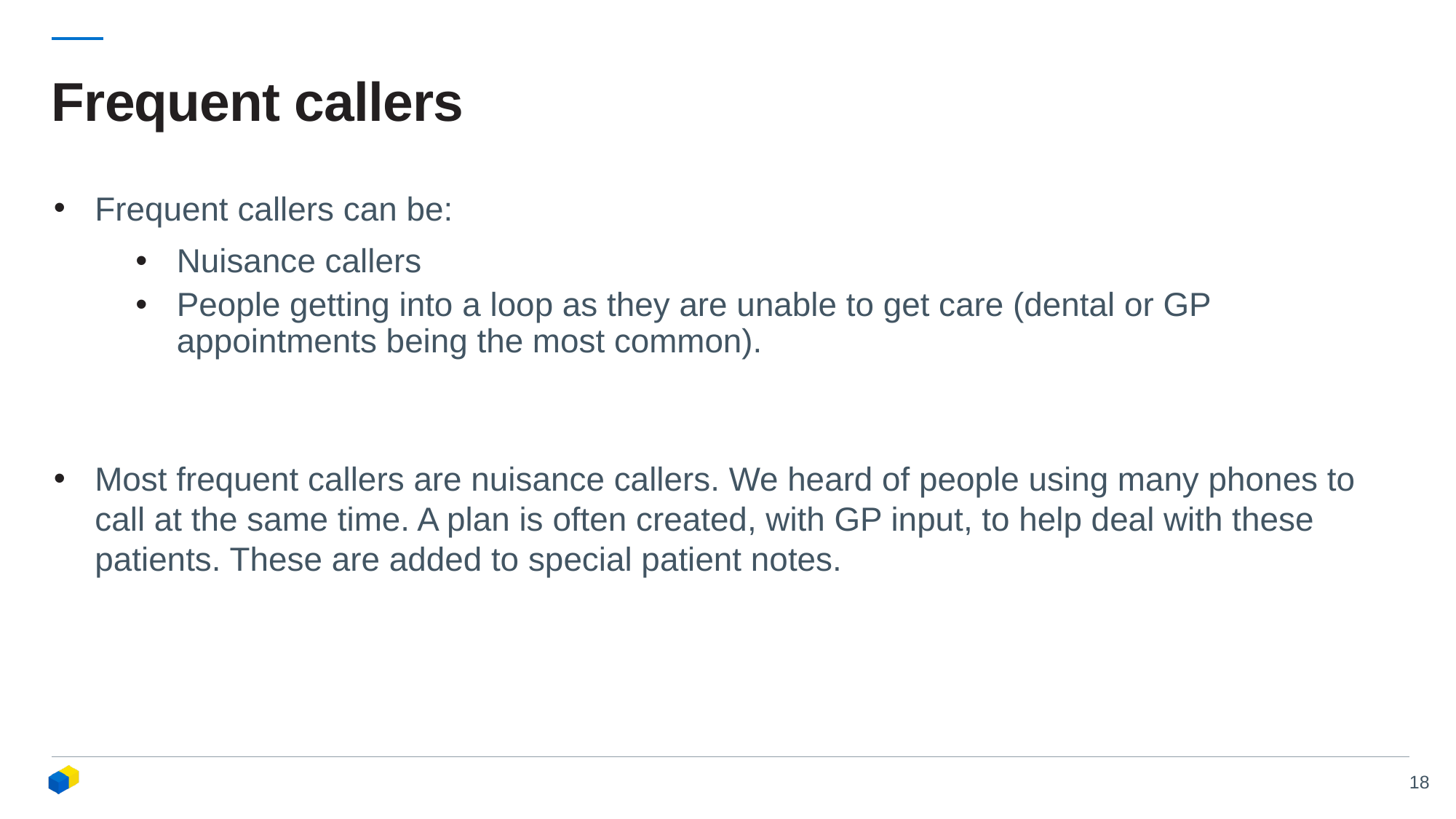

# Frequent callers
Frequent callers can be:
Nuisance callers
People getting into a loop as they are unable to get care (dental or GP appointments being the most common).

Most frequent callers are nuisance callers. We heard of people using many phones to call at the same time. A plan is often created, with GP input, to help deal with these patients. These are added to special patient notes.